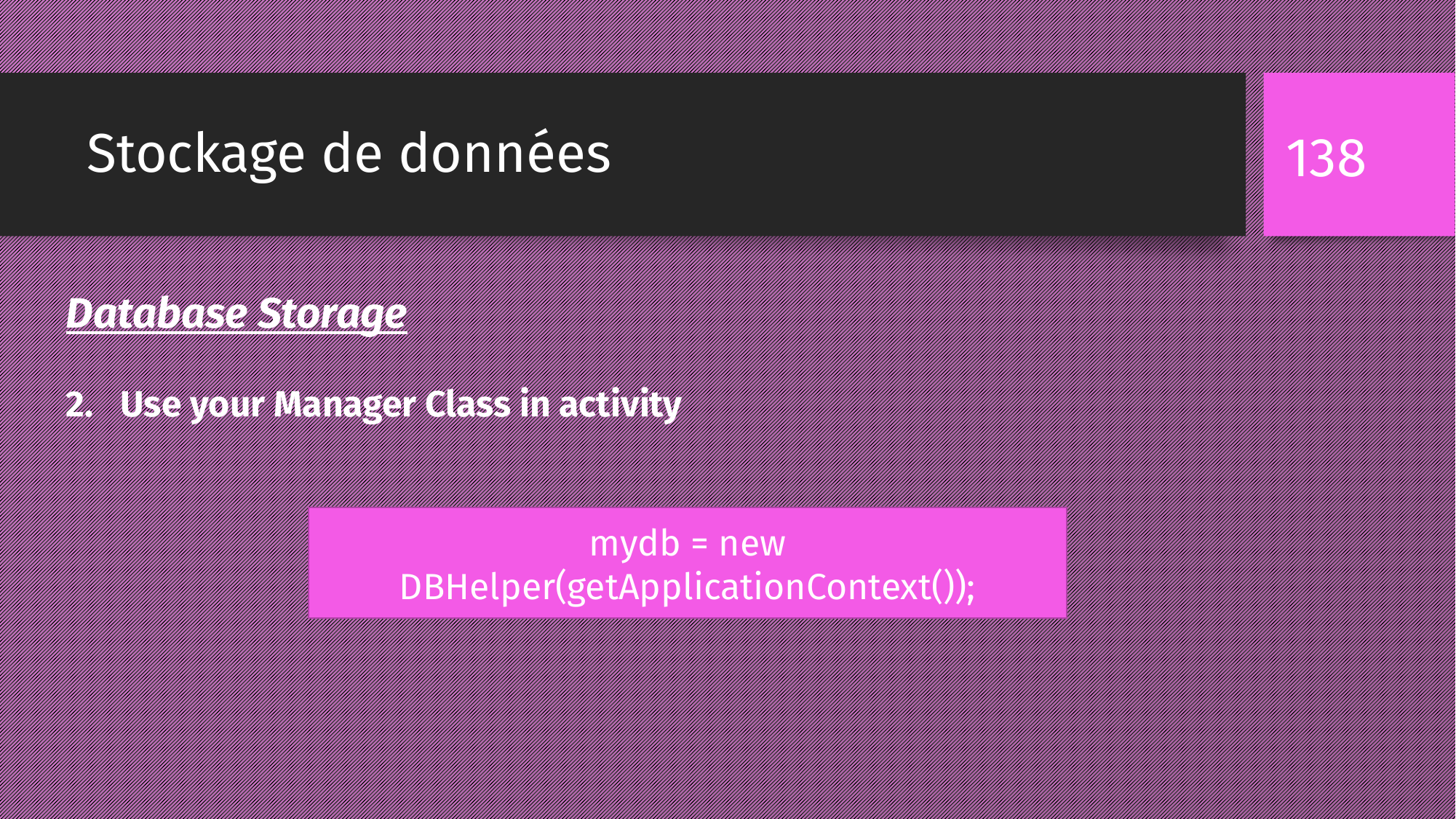

# Stockage de données
138
Database Storage

Use your Manager Class in activity

mydb = new DBHelper(getApplicationContext());